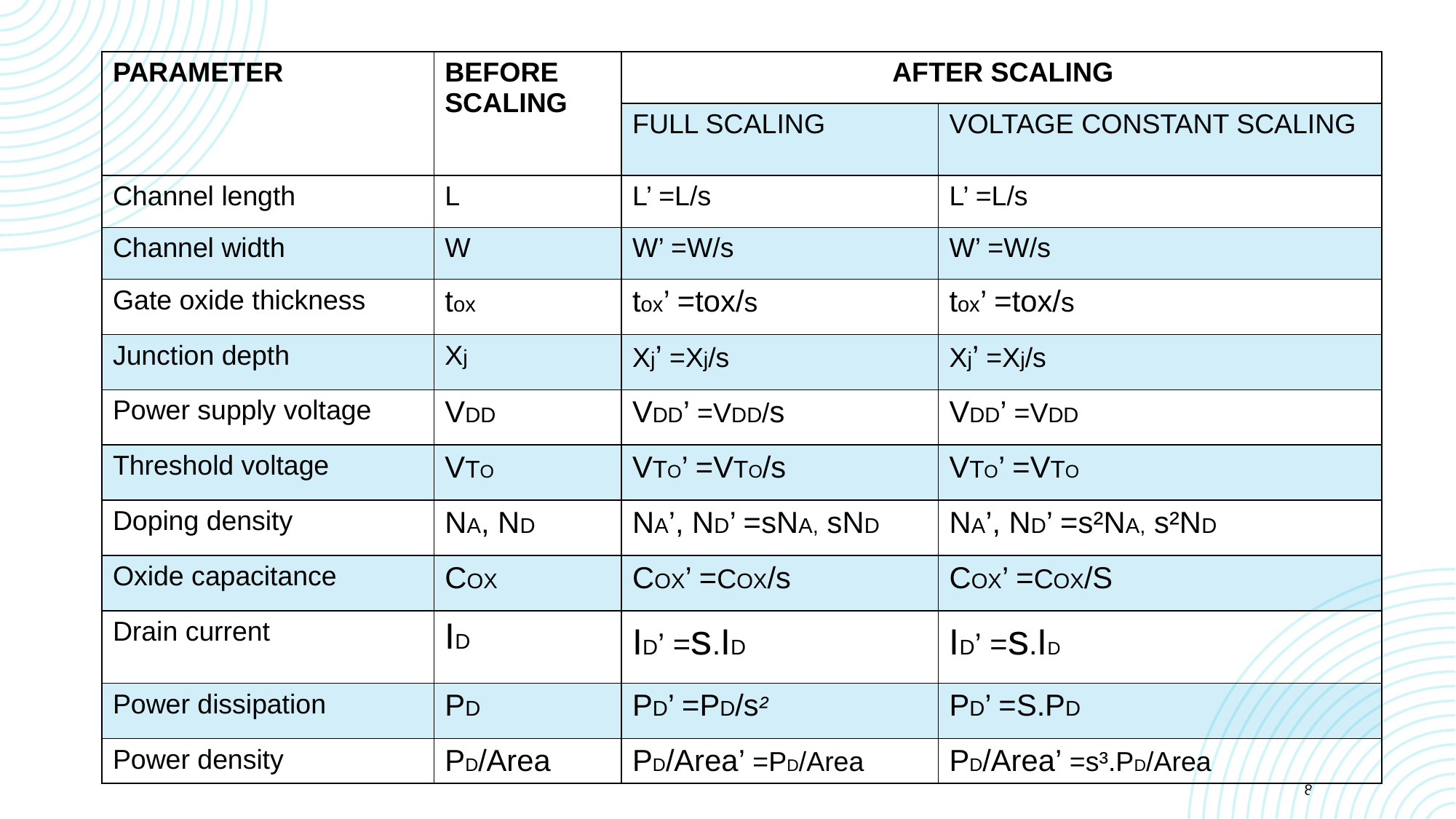

| PARAMETER | BEFORE SCALING | AFTER SCALING |  |
| --- | --- | --- | --- |
|  |  | FULL SCALING | VOLTAGE CONSTANT SCALING |
| Channel length | L | L’ =L/s | L’ =L/s |
| Channel width | W | W’ =W/s | W’ =W/s |
| Gate oxide thickness | tox | tox’ =tox/s | tox’ =tox/s |
| Junction depth | Xj | Xj’ =Xj/s | Xj’ =Xj/s |
| Power supply voltage | VDD | VDD’ =VDD/s | VDD’ =VDD |
| Threshold voltage | VTO | VTO’ =VTO/s | VTO’ =VTO |
| Doping density | NA, ND | NA’, ND’ =sNA, sND | NA’, ND’ =s²NA, s²ND |
| Oxide capacitance | COX | COX’ =COX/s | COX’ =COX/S |
| Drain current | ID | ID’ =s.ID | ID’ =s.ID |
| Power dissipation | PD | PD’ =PD/s² | PD’ =S.PD |
| Power density | PD/Area | PD/Area’ =PD/Area | PD/Area’ =s³.PD/Area |
8